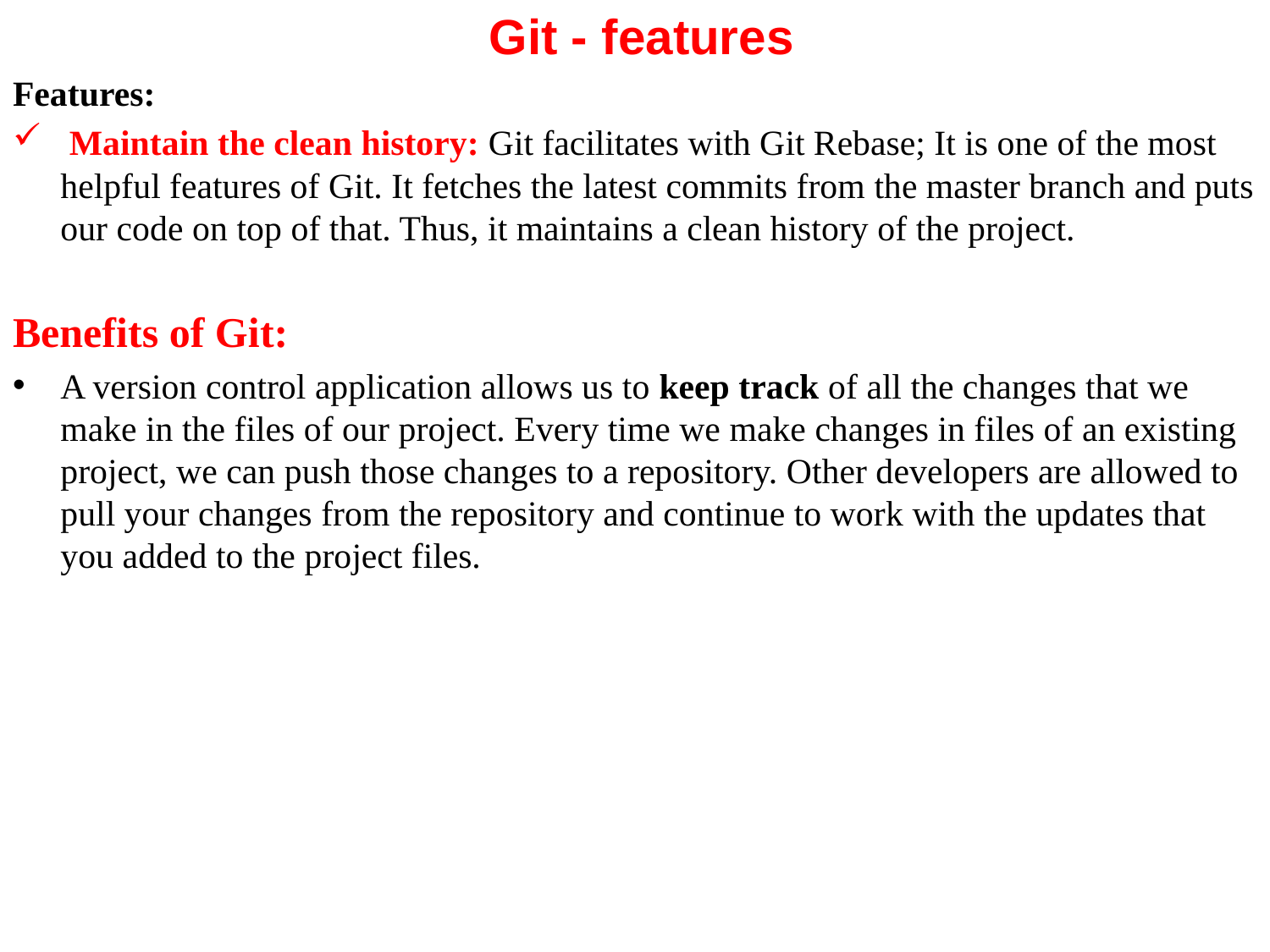

# Git - features
Features:
 Maintain the clean history: Git facilitates with Git Rebase; It is one of the most helpful features of Git. It fetches the latest commits from the master branch and puts our code on top of that. Thus, it maintains a clean history of the project.

Benefits of Git:
A version control application allows us to keep track of all the changes that we make in the files of our project. Every time we make changes in files of an existing project, we can push those changes to a repository. Other developers are allowed to pull your changes from the repository and continue to work with the updates that you added to the project files.